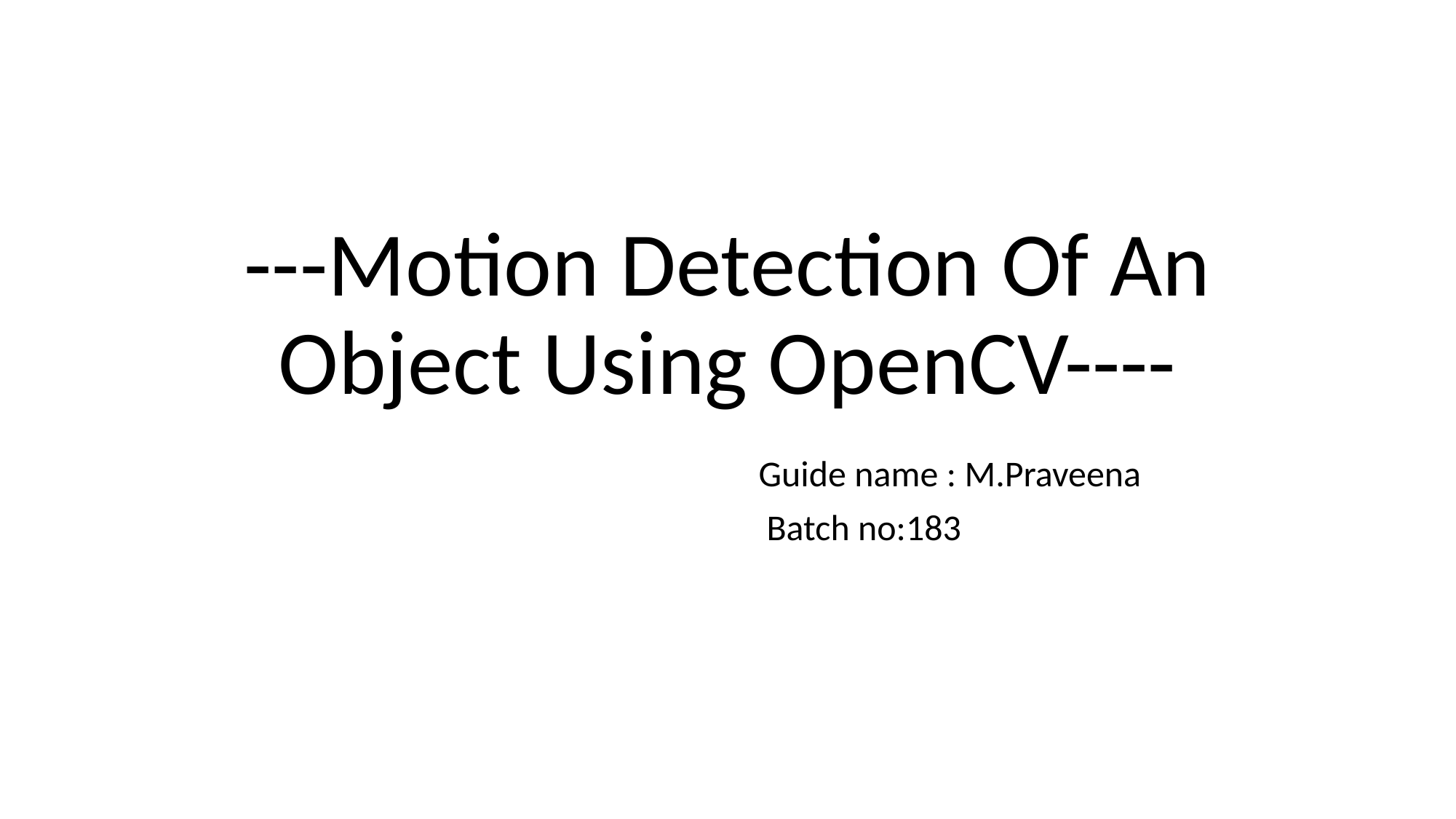

# ---Motion Detection Of An Object Using OpenCV----
                                                      Guide name : M.Praveena
                                 Batch no:183